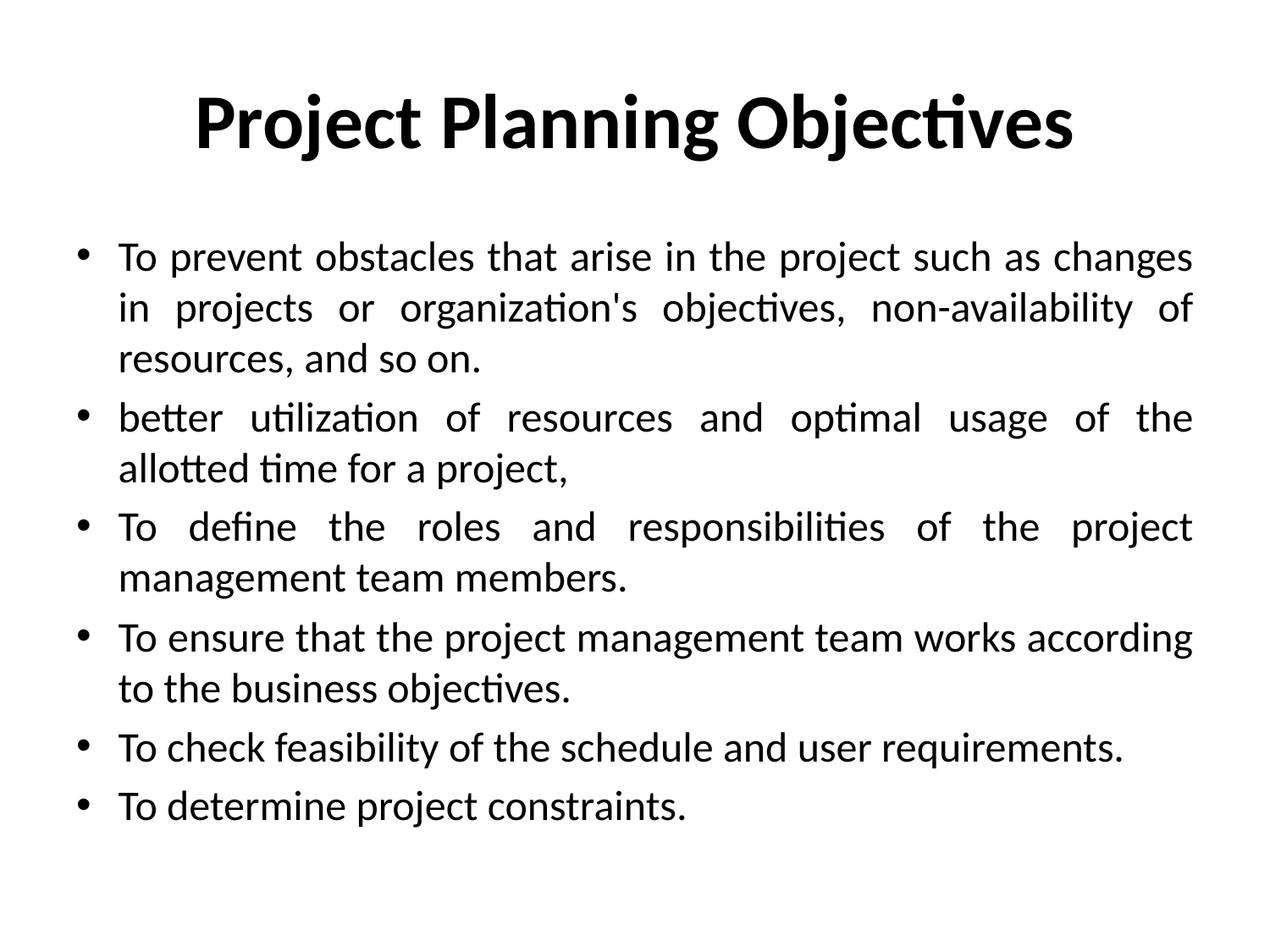

# Project Planning Objectives
To prevent obstacles that arise in the project such as changes in projects or organization's objectives, non-availability of resources, and so on.
better utilization of resources and optimal usage of the allotted time for a project,
To define the roles and responsibilities of the project management team members.
To ensure that the project management team works according to the business objectives.
To check feasibility of the schedule and user requirements.
To determine project constraints.